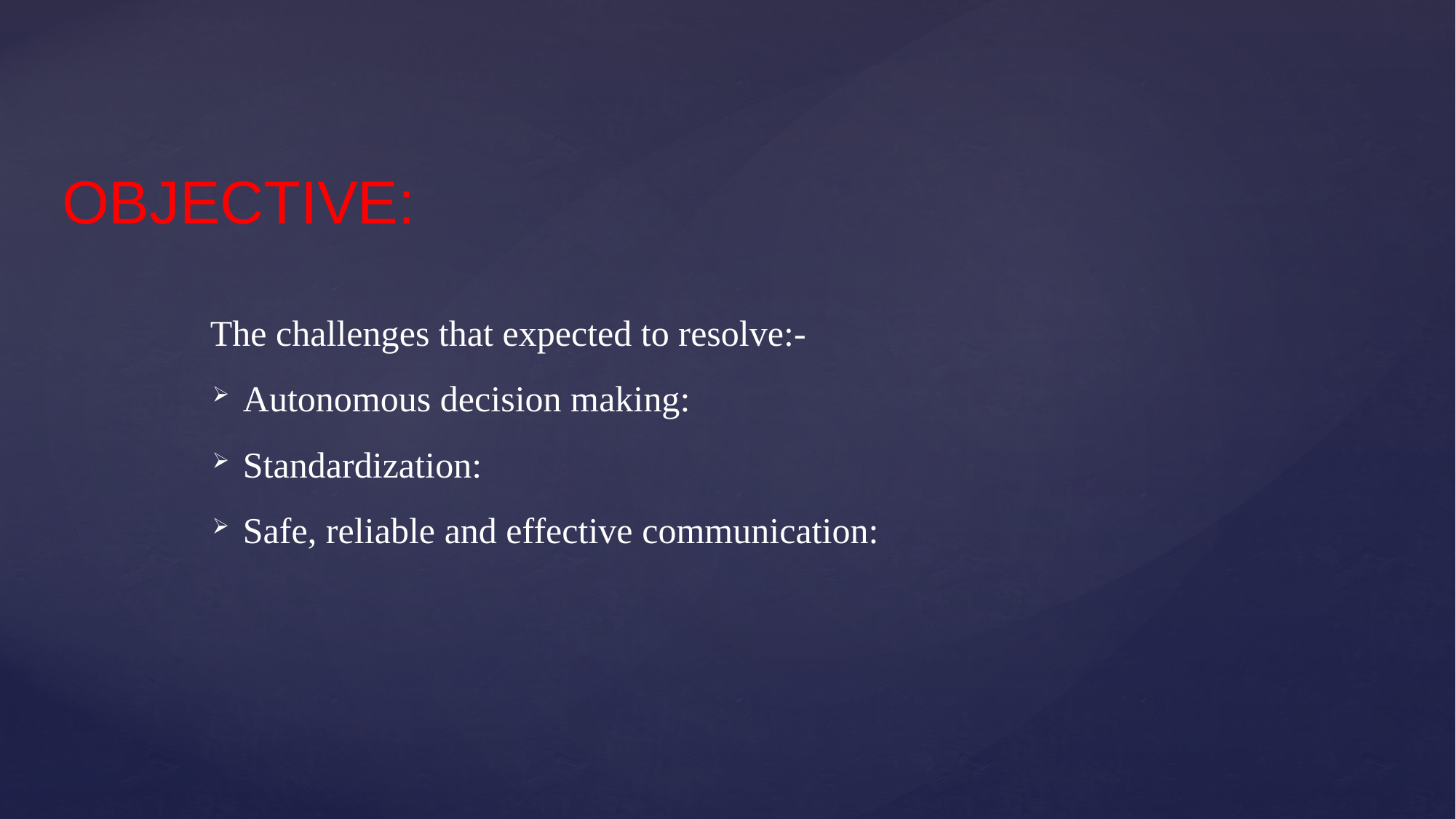

The challenges that expected to resolve:-
Autonomous decision making:
Standardization:
Safe, reliable and effective communication:
# OBJECTIVE: